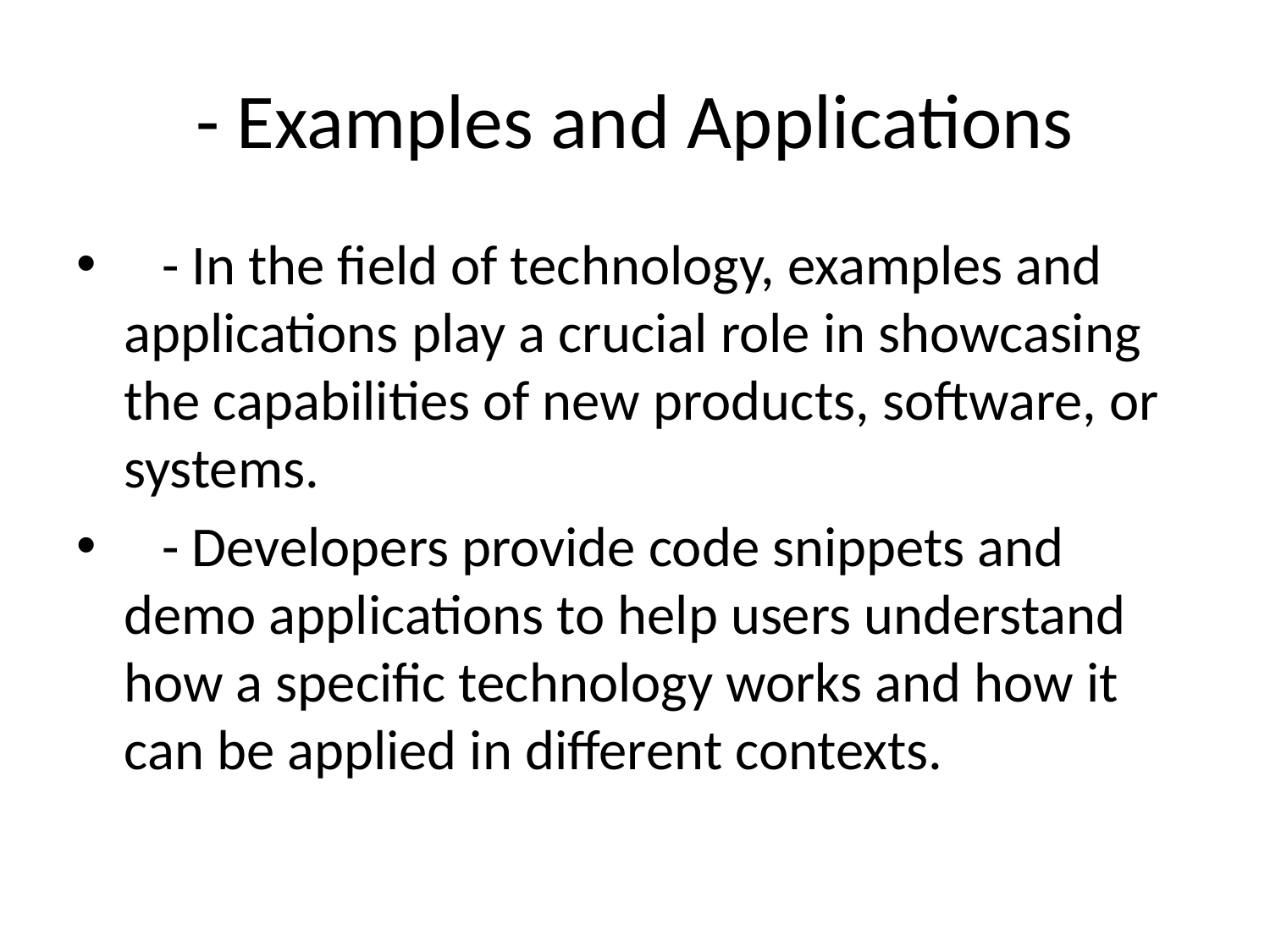

# - Examples and Applications
   - In the field of technology, examples and applications play a crucial role in showcasing the capabilities of new products, software, or systems.
   - Developers provide code snippets and demo applications to help users understand how a specific technology works and how it can be applied in different contexts.